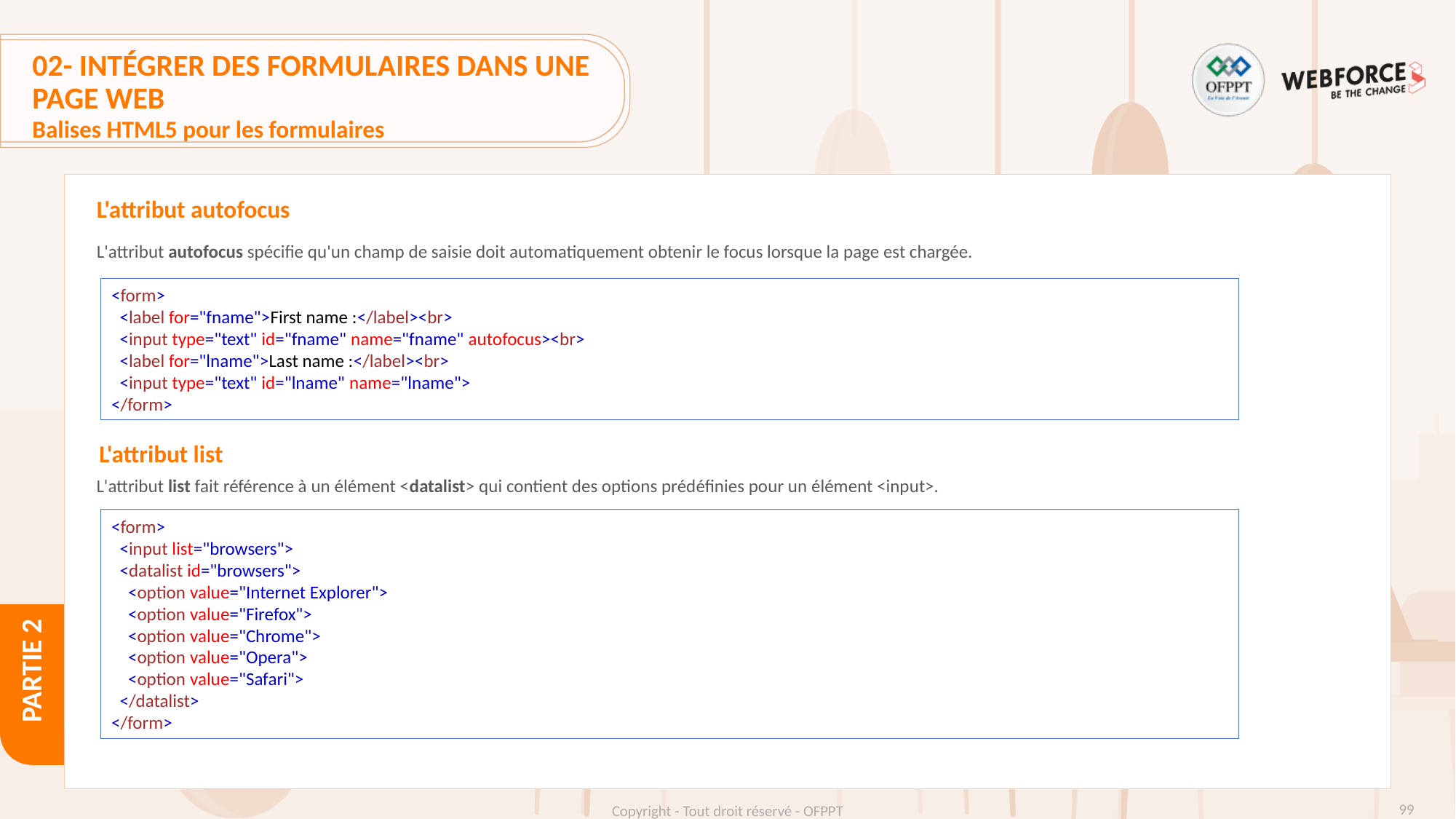

# 02- Intégrer des formulaires dans une page web
Balises HTML5 pour les formulaires
L'attribut autofocus

L'attribut autofocus spécifie qu'un champ de saisie doit automatiquement obtenir le focus lorsque la page est chargée.

<form>
  <label for="fname">First name :</label><br>
  <input type="text" id="fname" name="fname" autofocus><br>
  <label for="lname">Last name :</label><br>
  <input type="text" id="lname" name="lname">
</form>
L'attribut list
L'attribut list fait référence à un élément <datalist> qui contient des options prédéfinies pour un élément <input>.
<form>
  <input list="browsers">
  <datalist id="browsers">
    <option value="Internet Explorer">
    <option value="Firefox">
    <option value="Chrome">
    <option value="Opera">
    <option value="Safari">
  </datalist>
</form>